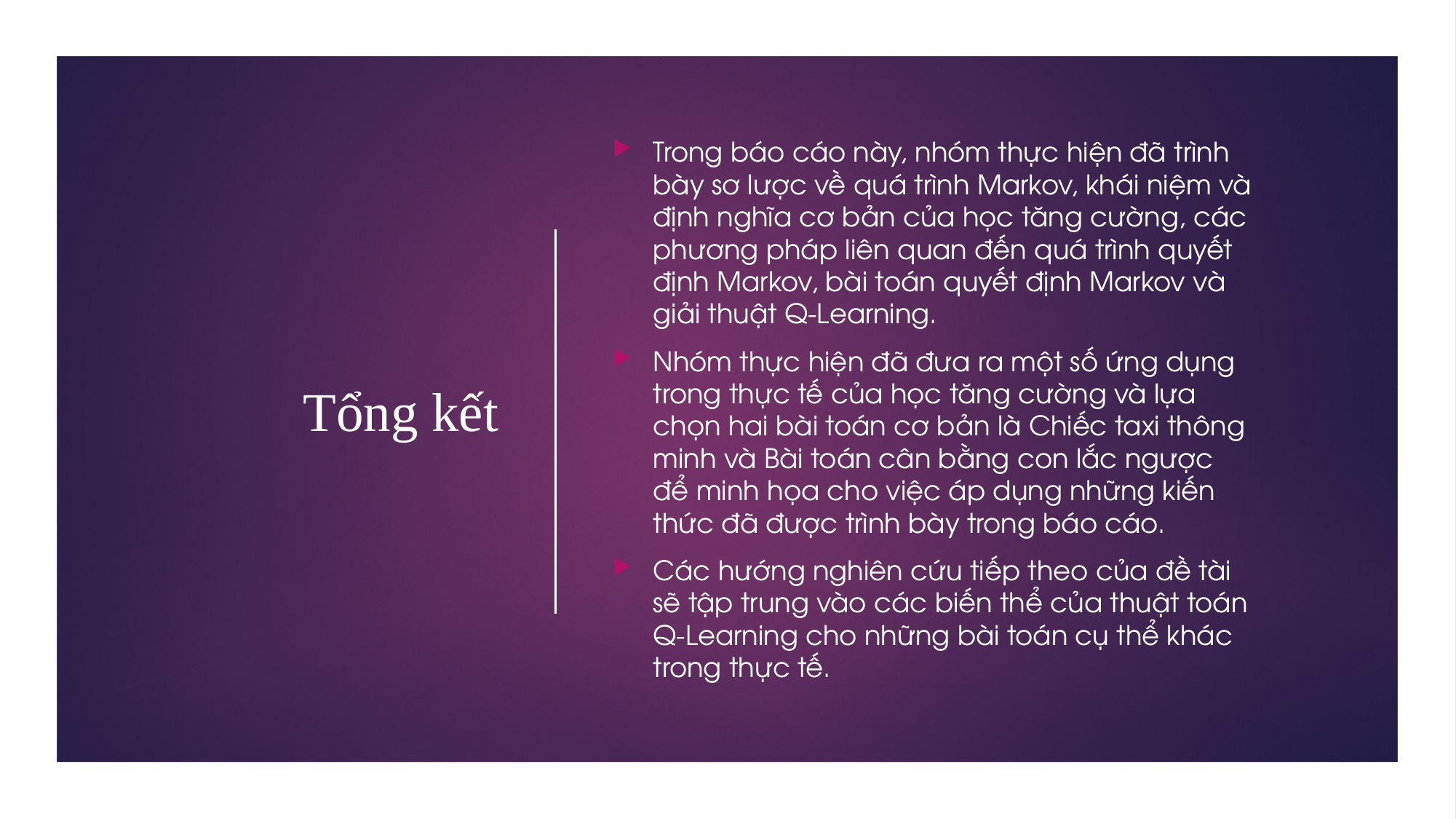

# Tổng kết
Trong báo cáo này, nhóm thực hiện đã trình bày sơ lược về quá trình Markov, khái niệm và định nghĩa cơ bản của học tăng cường, các phương pháp liên quan đến quá trình quyết định Markov, bài toán quyết định Markov và giải thuật Q-Learning.
Nhóm thực hiện đã đưa ra một số ứng dụng trong thực tế của học tăng cường và lựa chọn hai bài toán cơ bản là Chiếc taxi thông minh và Bài toán cân bằng con lắc ngược để minh họa cho việc áp dụng những kiến thức đã được trình bày trong báo cáo.
Các hướng nghiên cứu tiếp theo của đề tài sẽ tập trung vào các biến thể của thuật toán Q-Learning cho những bài toán cụ thể khác trong thực tế.